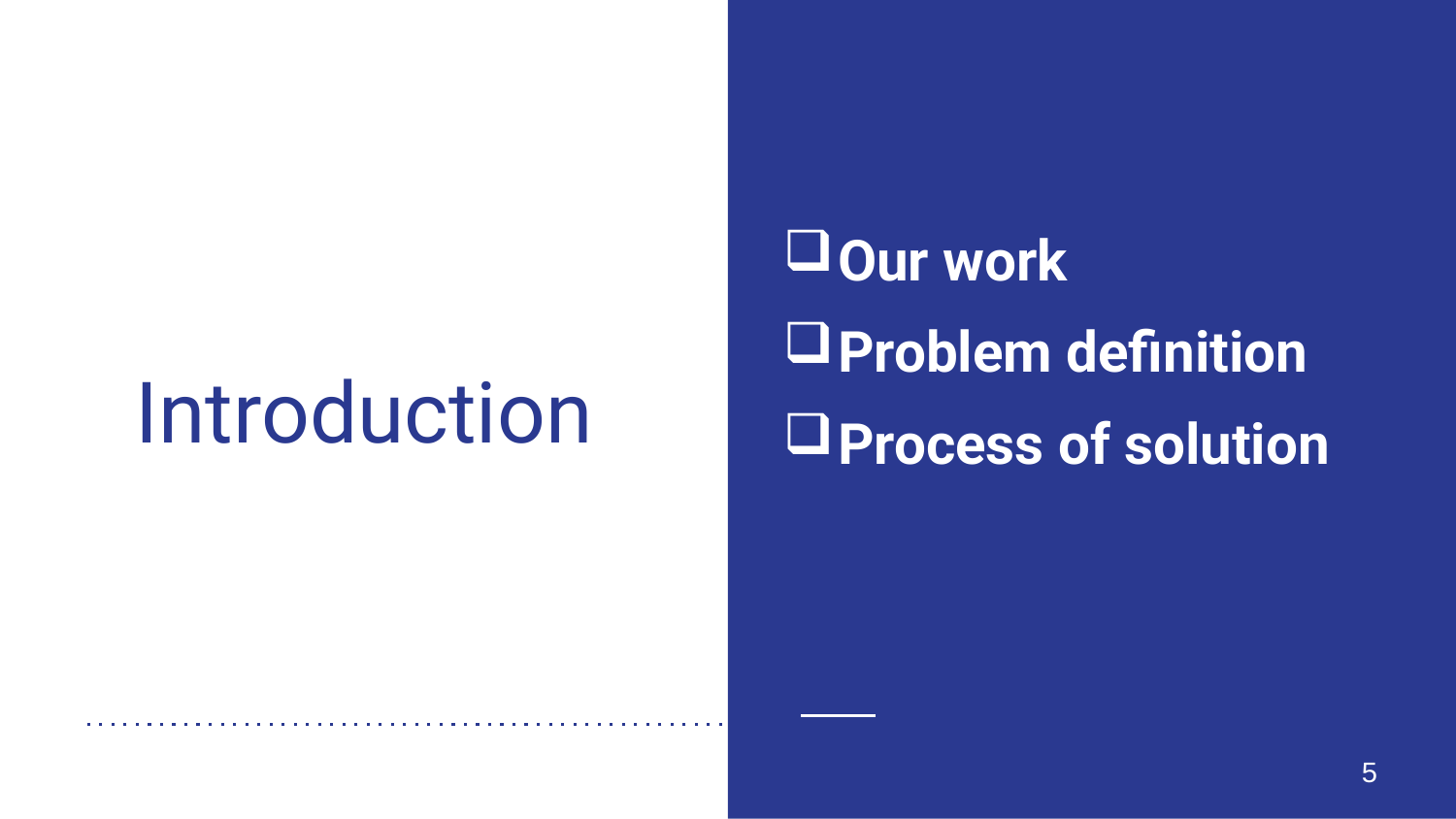

Our work
Problem definition
Process of solution

# Introduction
5